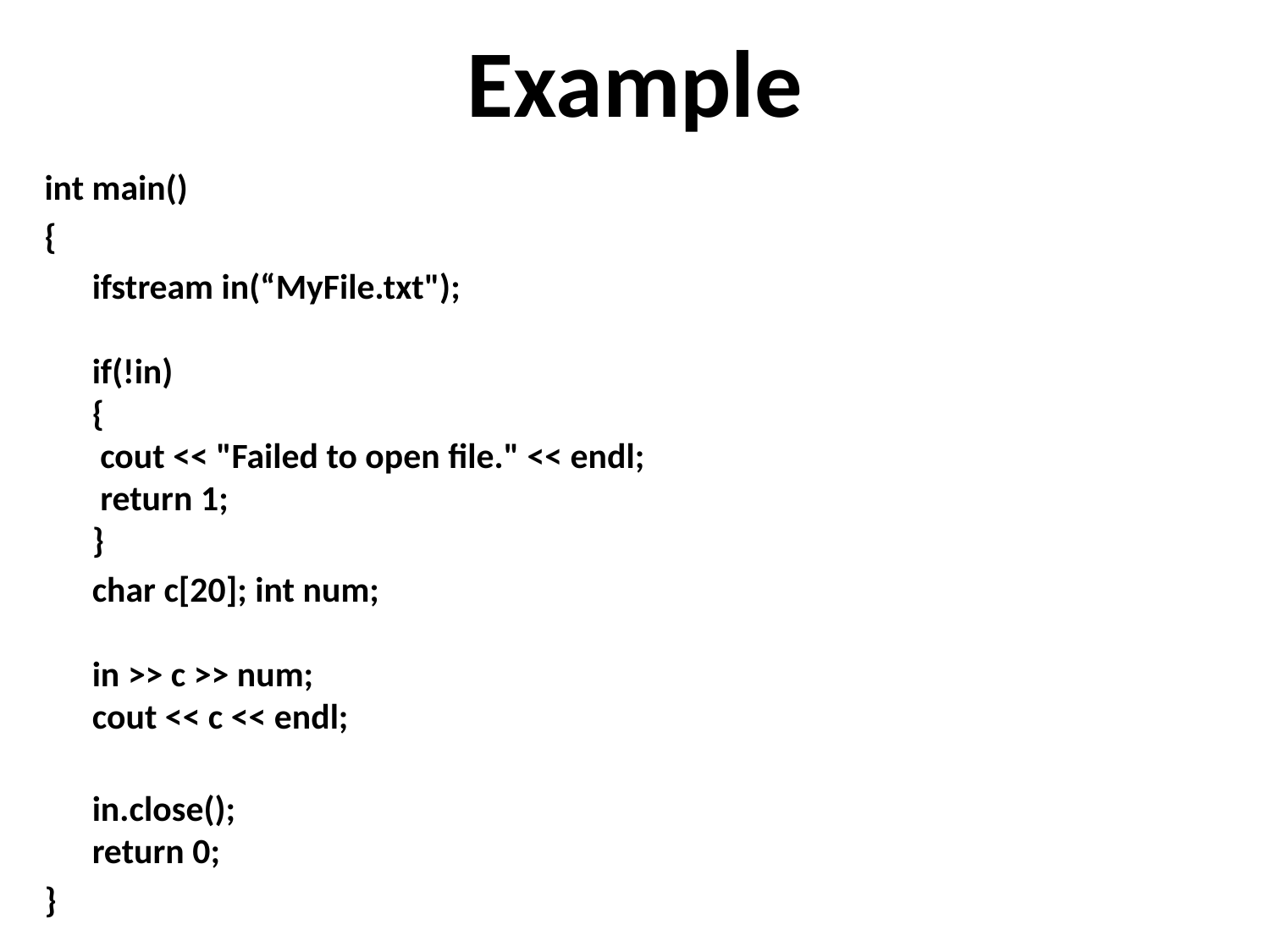

# Example
int main()
{
	ifstream in(“MyFile.txt");
if(!in)
{
 cout << "Failed to open file." << endl;
 return 1;
}
	char c[20]; int num;
in >> c >> num;
cout << c << endl;
in.close();
return 0;
}